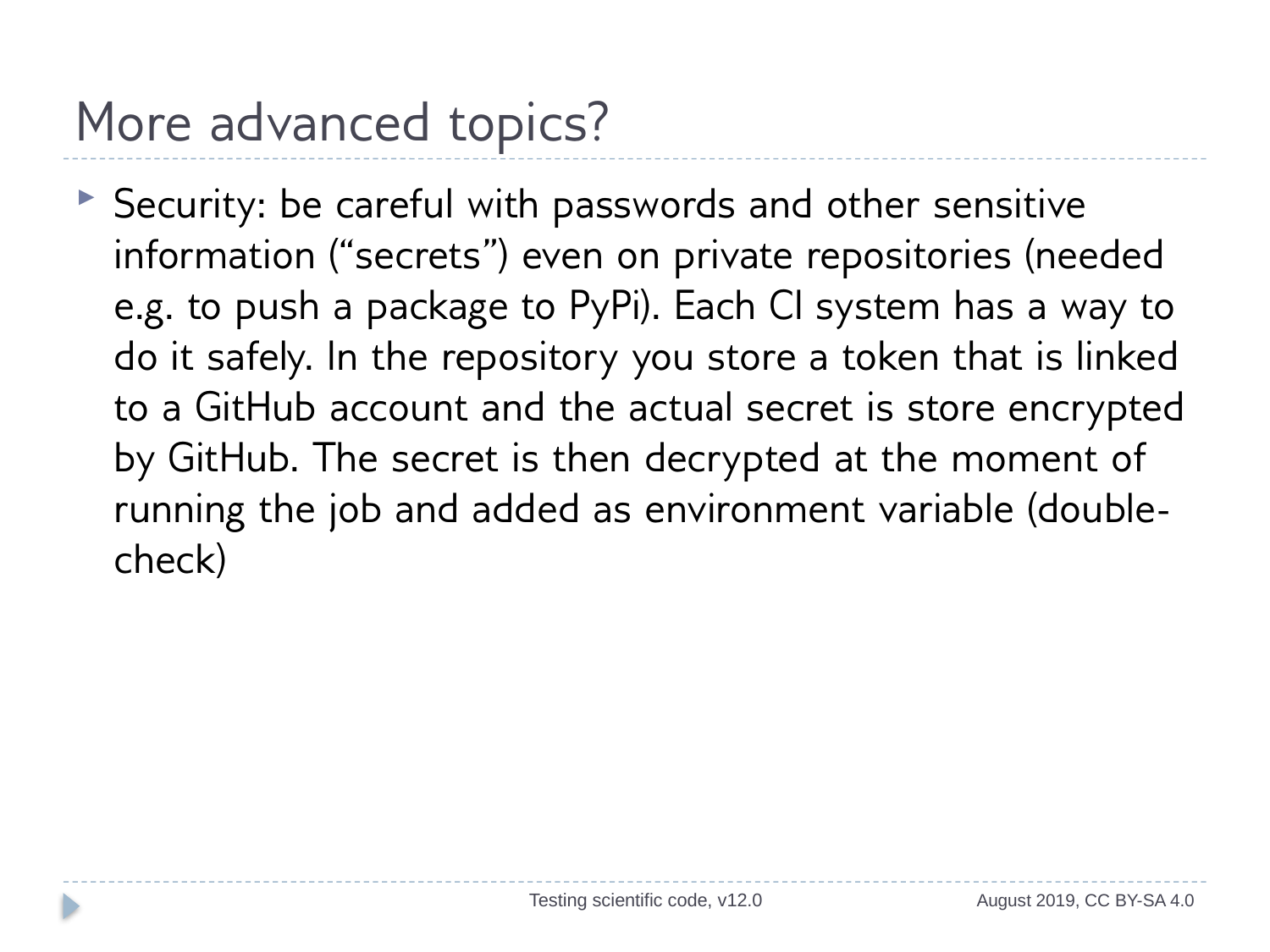

# More advanced topics?
Security: be careful with passwords and other sensitive information (“secrets”) even on private repositories (needed e.g. to push a package to PyPi). Each CI system has a way to do it safely. In the repository you store a token that is linked to a GitHub account and the actual secret is store encrypted by GitHub. The secret is then decrypted at the moment of running the job and added as environment variable (double-check)
Testing scientific code, v12.0
August 2019, CC BY-SA 4.0